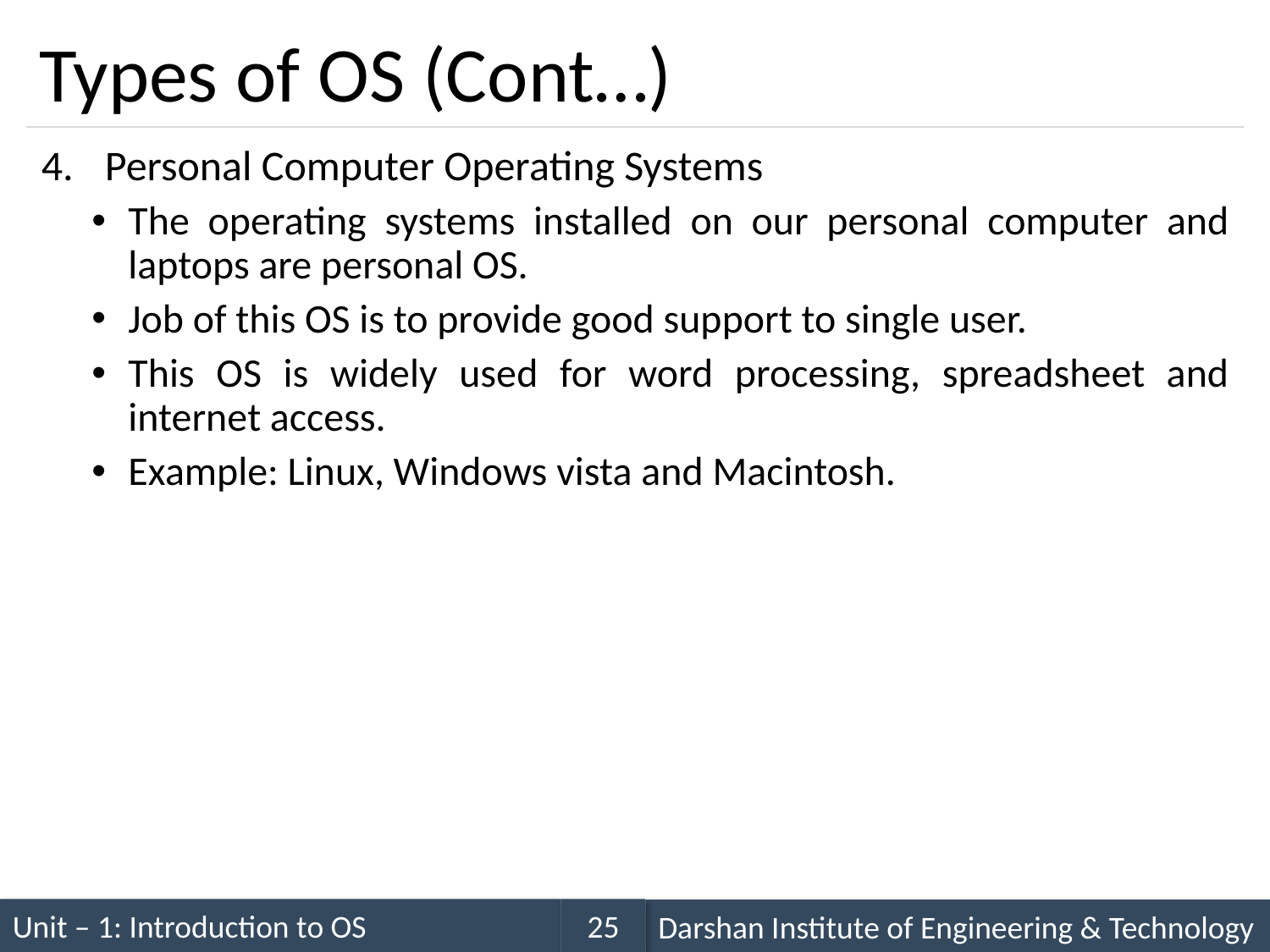

# Types of OS (Cont…)
Personal Computer Operating Systems
The operating systems installed on our personal computer and laptops are personal OS.
Job of this OS is to provide good support to single user.
This OS is widely used for word processing, spreadsheet and internet access.
Example: Linux, Windows vista and Macintosh.